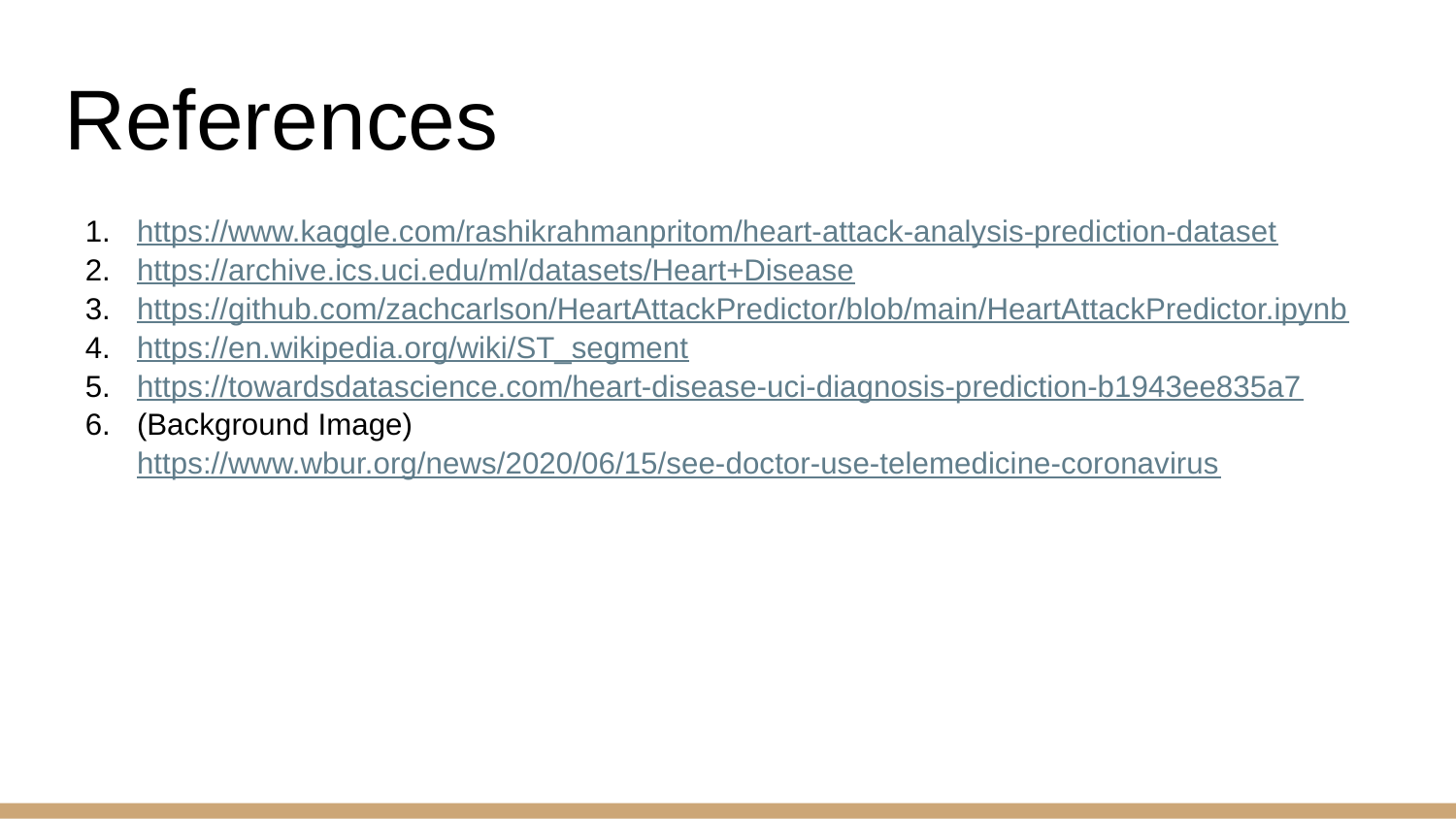

# References
https://www.kaggle.com/rashikrahmanpritom/heart-attack-analysis-prediction-dataset
https://archive.ics.uci.edu/ml/datasets/Heart+Disease
https://github.com/zachcarlson/HeartAttackPredictor/blob/main/HeartAttackPredictor.ipynb
https://en.wikipedia.org/wiki/ST_segment
https://towardsdatascience.com/heart-disease-uci-diagnosis-prediction-b1943ee835a7
(Background Image) https://www.wbur.org/news/2020/06/15/see-doctor-use-telemedicine-coronavirus